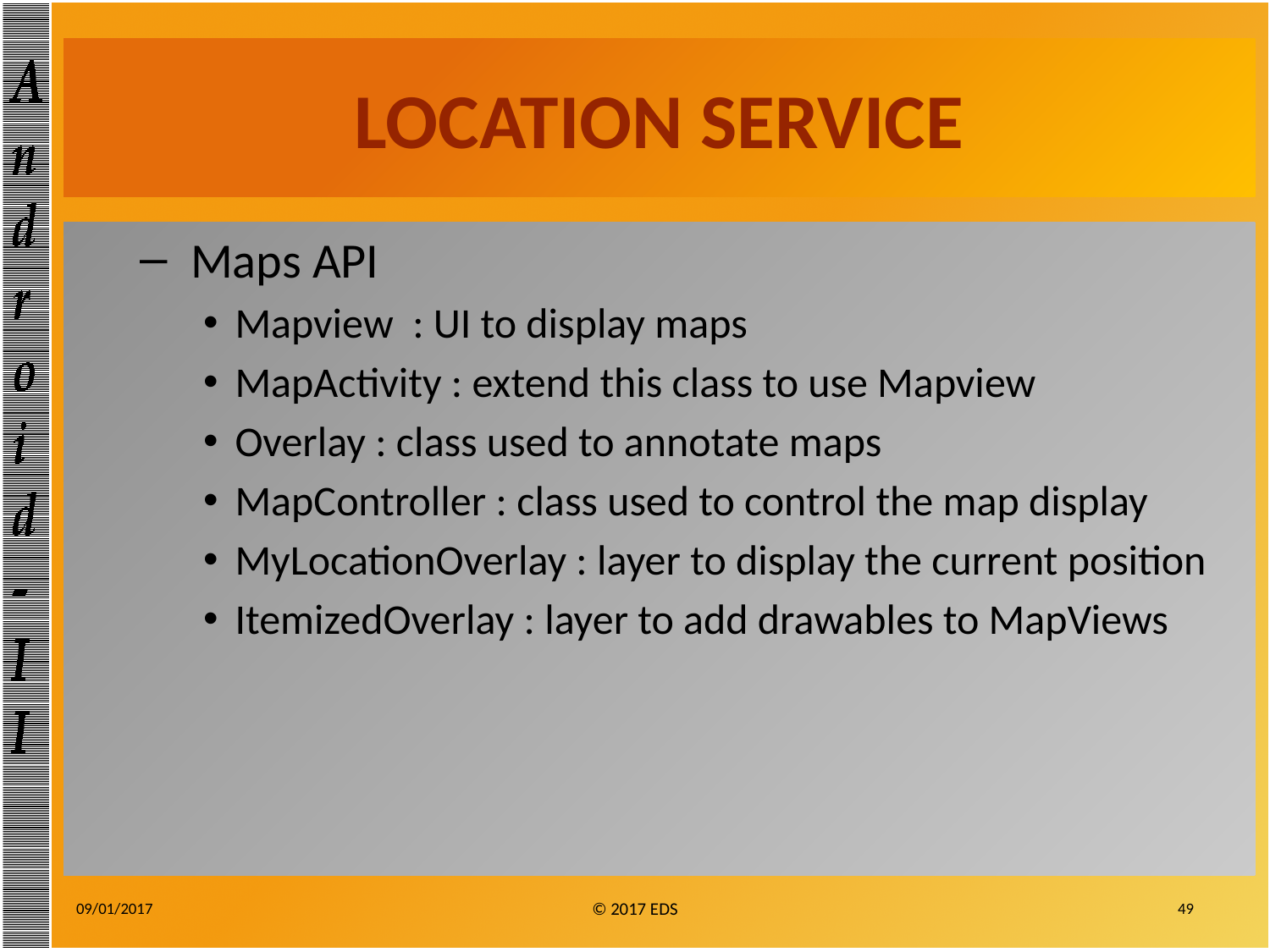

# LOCATION SERVICE
 Maps API
Mapview  : UI to display maps
MapActivity : extend this class to use Mapview
Overlay : class used to annotate maps
MapController : class used to control the map display
MyLocationOverlay : layer to display the current position
ItemizedOverlay : layer to add drawables to MapViews

09/01/2017
49
© 2017 EDS